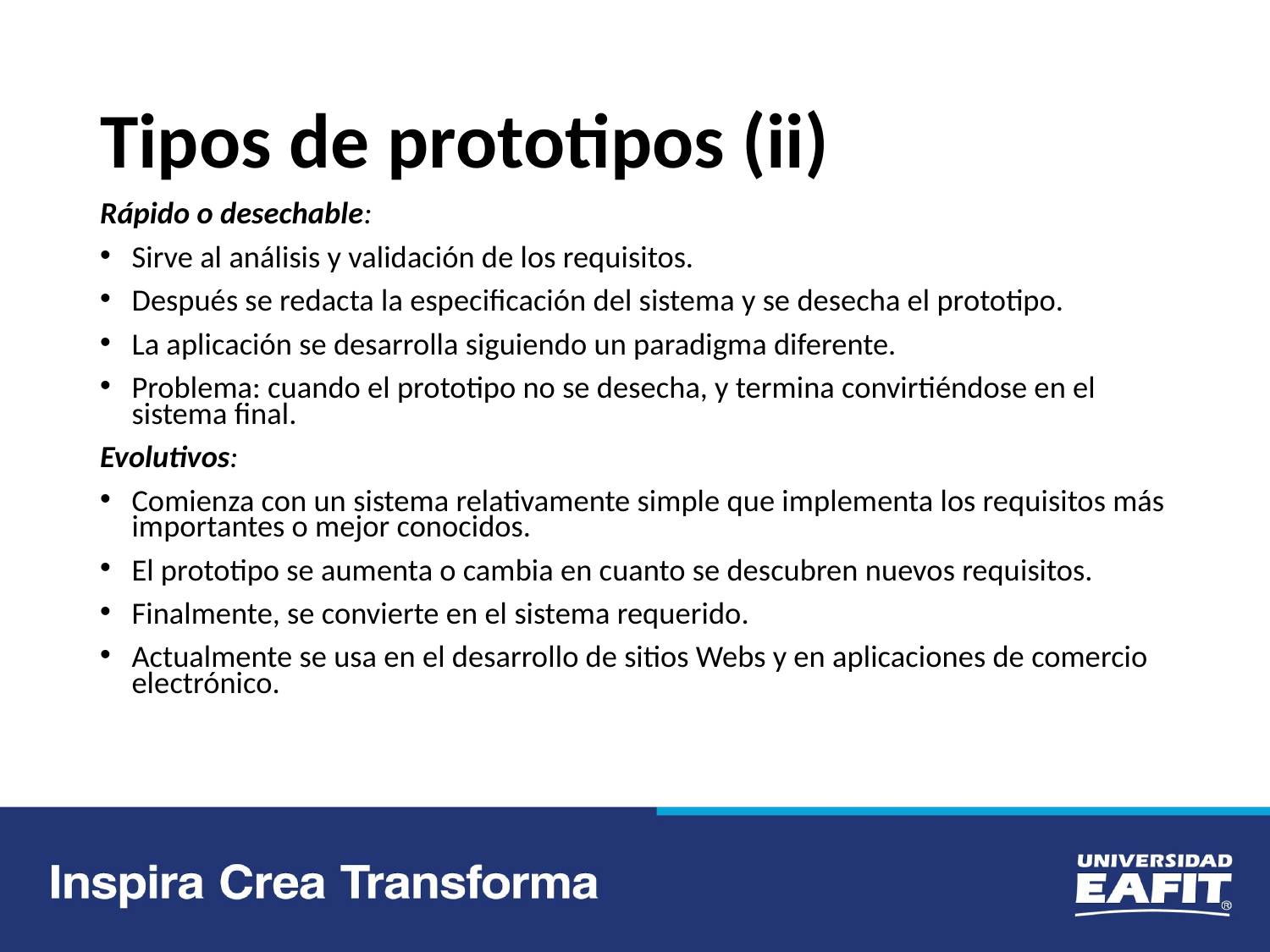

# Tipos de prototipos (ii)
Rápido o desechable:
Sirve al análisis y validación de los requisitos.
Después se redacta la especificación del sistema y se desecha el prototipo.
La aplicación se desarrolla siguiendo un paradigma diferente.
Problema: cuando el prototipo no se desecha, y termina convirtiéndose en el sistema final.
Evolutivos:
Comienza con un sistema relativamente simple que implementa los requisitos más importantes o mejor conocidos.
El prototipo se aumenta o cambia en cuanto se descubren nuevos requisitos.
Finalmente, se convierte en el sistema requerido.
Actualmente se usa en el desarrollo de sitios Webs y en aplicaciones de comercio electrónico.